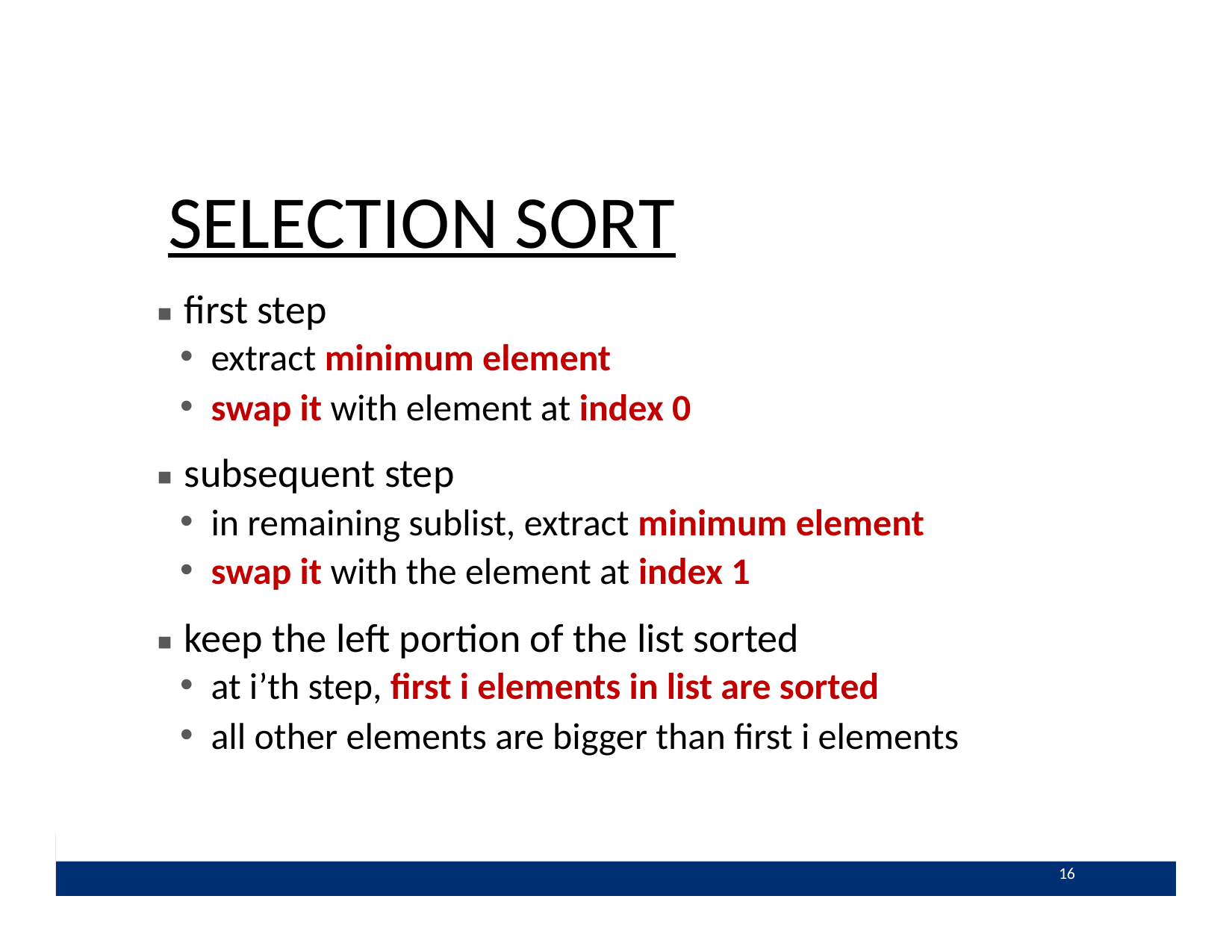

# SELECTION SORT
first step
extract minimum element
swap it with element at index 0
subsequent step
in remaining sublist, extract minimum element
swap it with the element at index 1
keep the left portion of the list sorted
at i’th step, ﬁrst i elements in list are sorted
all other elements are bigger than first i elements
16